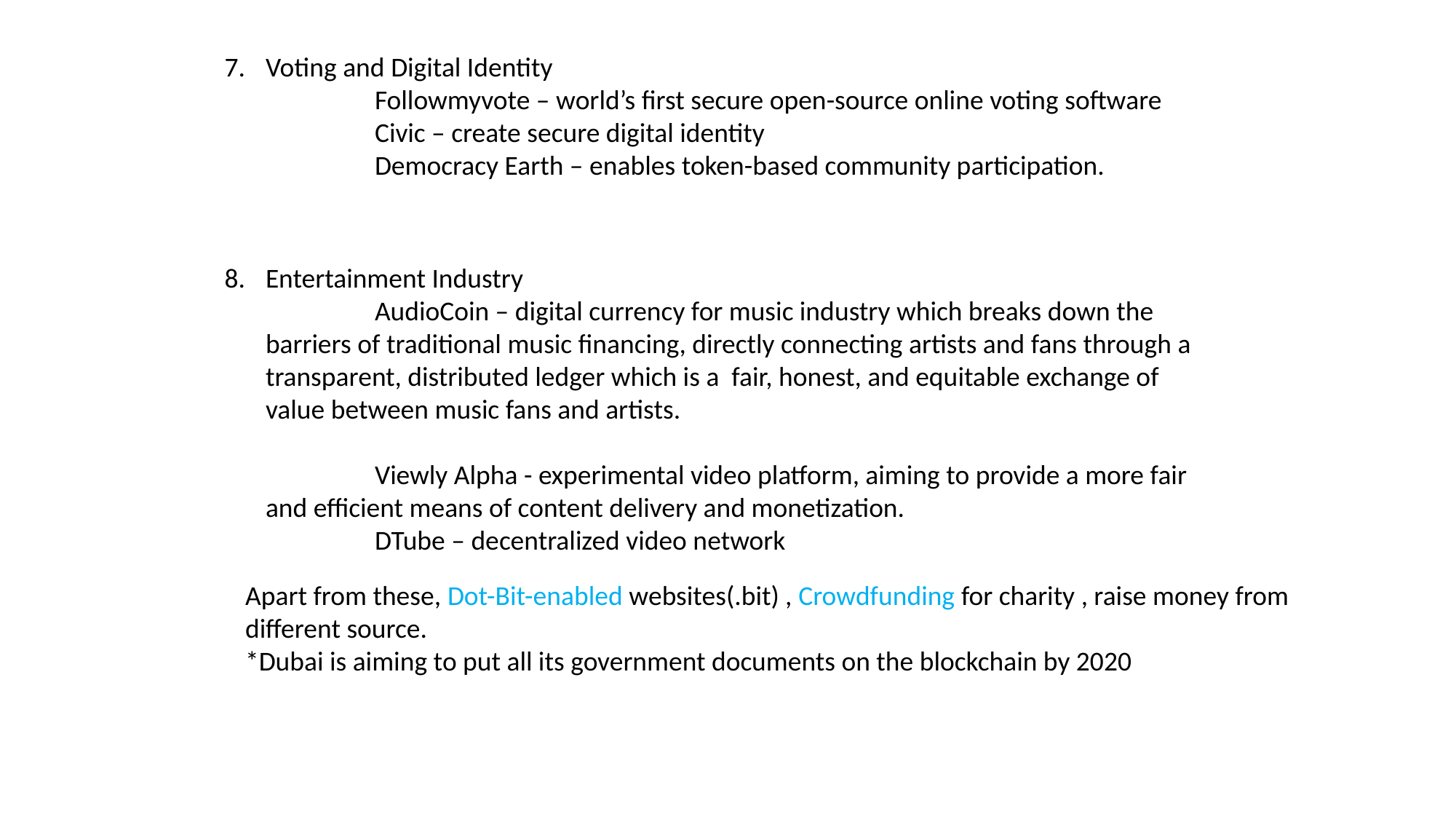

Voting and Digital Identity
	Followmyvote – world’s first secure open-source online voting software
	Civic – create secure digital identity
	Democracy Earth – enables token-based community participation.
Entertainment Industry
	AudioCoin – digital currency for music industry which breaks down the barriers of traditional music financing, directly connecting artists and fans through a transparent, distributed ledger which is a  fair, honest, and equitable exchange of value between music fans and artists.
	Viewly Alpha - experimental video platform, aiming to provide a more fair and efficient means of content delivery and monetization.
	DTube – decentralized video network
Apart from these, Dot-Bit-enabled websites(.bit) , Crowdfunding for charity , raise money from different source.
*Dubai is aiming to put all its government documents on the blockchain by 2020